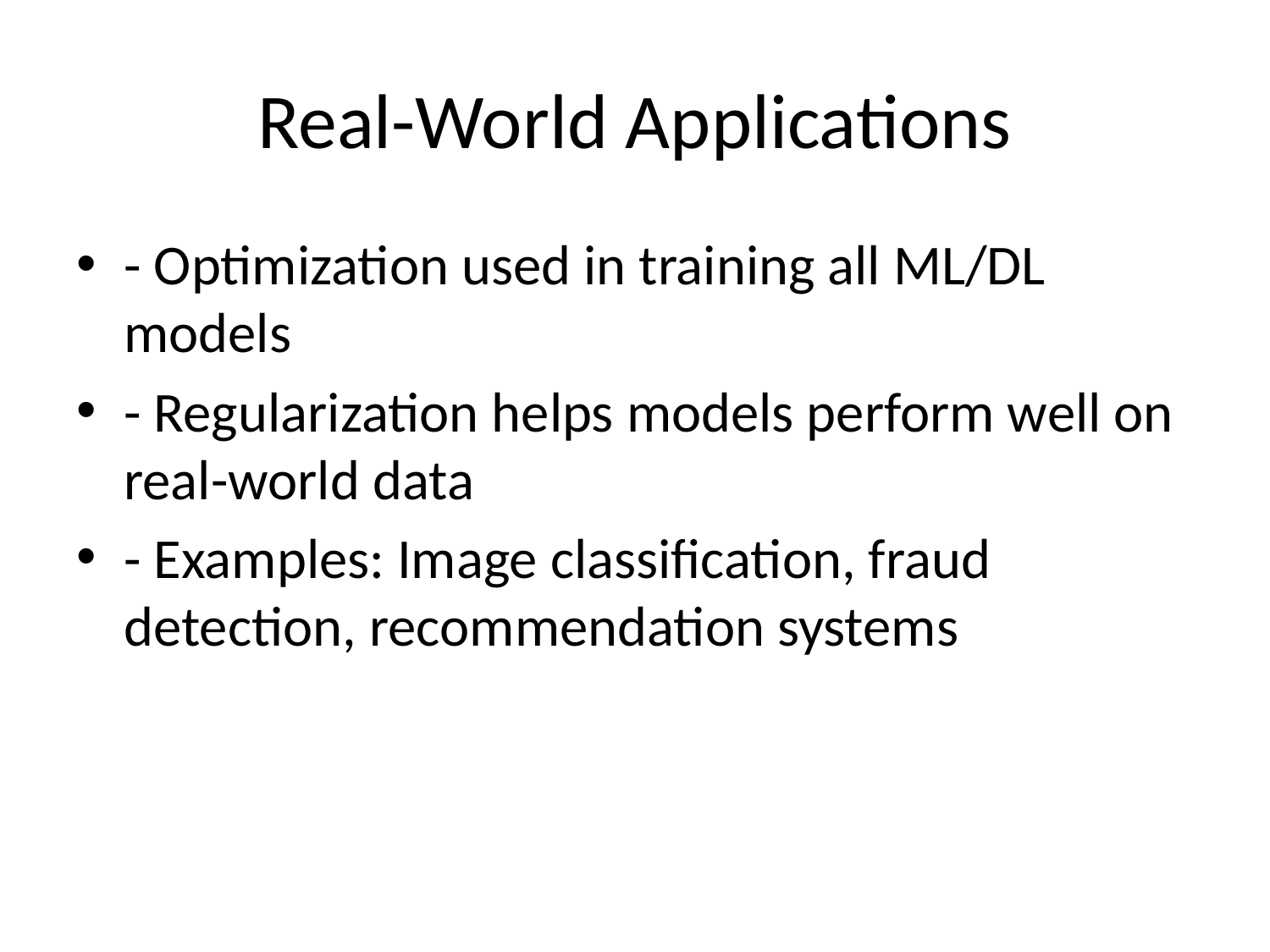

# Real-World Applications
- Optimization used in training all ML/DL models
- Regularization helps models perform well on real-world data
- Examples: Image classification, fraud detection, recommendation systems